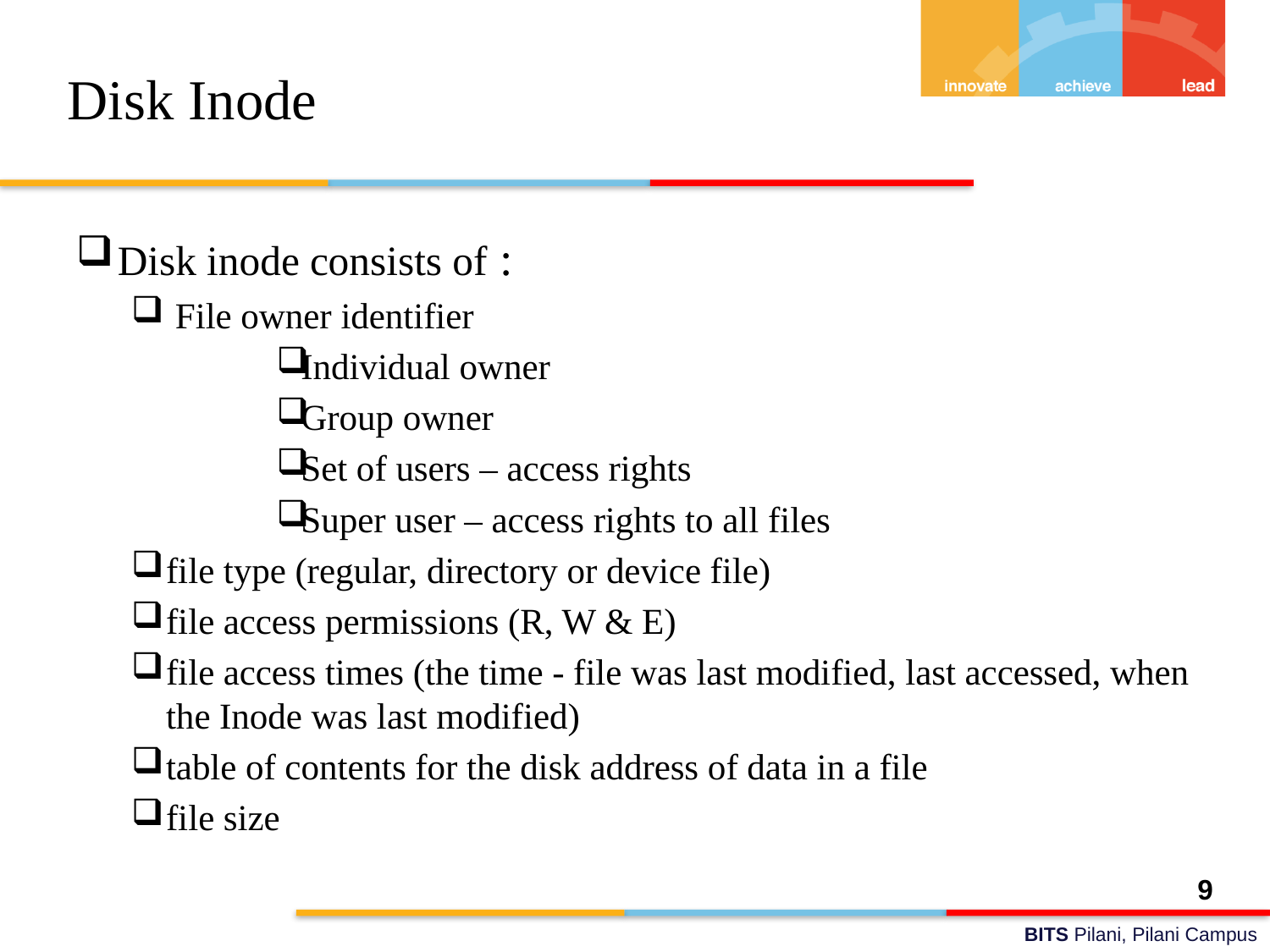

# Disk Inode
Disk inode consists of :
 File owner identifier
Individual owner
Group owner
Set of users – access rights
Super user – access rights to all files
file type (regular, directory or device file)
file access permissions (R, W & E)
file access times (the time - file was last modified, last accessed, when the Inode was last modified)
table of contents for the disk address of data in a file
file size

9